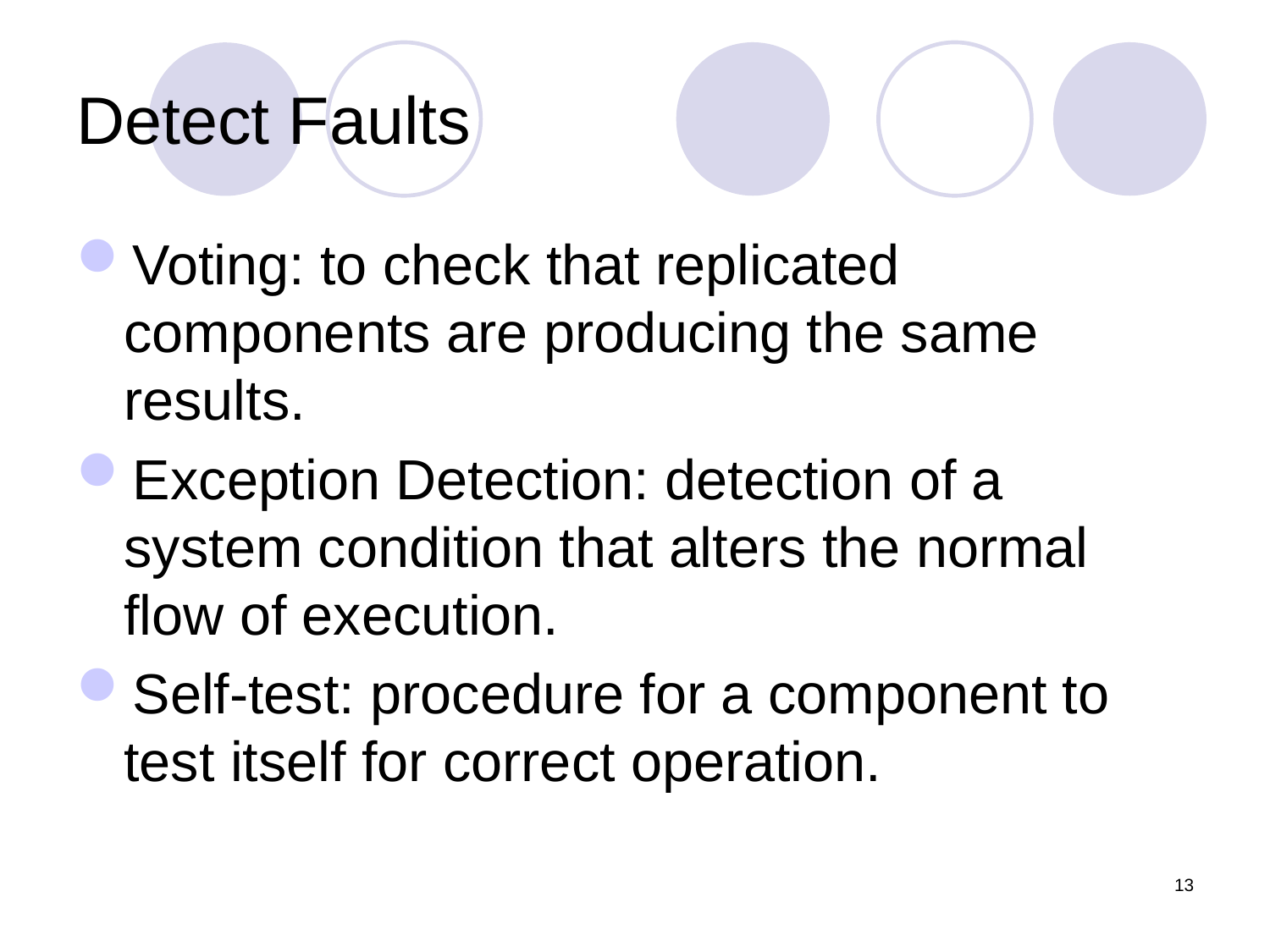

# Detect Faults
Voting: to check that replicated components are producing the same results.
Exception Detection: detection of a system condition that alters the normal flow of execution.
Self-test: procedure for a component to test itself for correct operation.
13